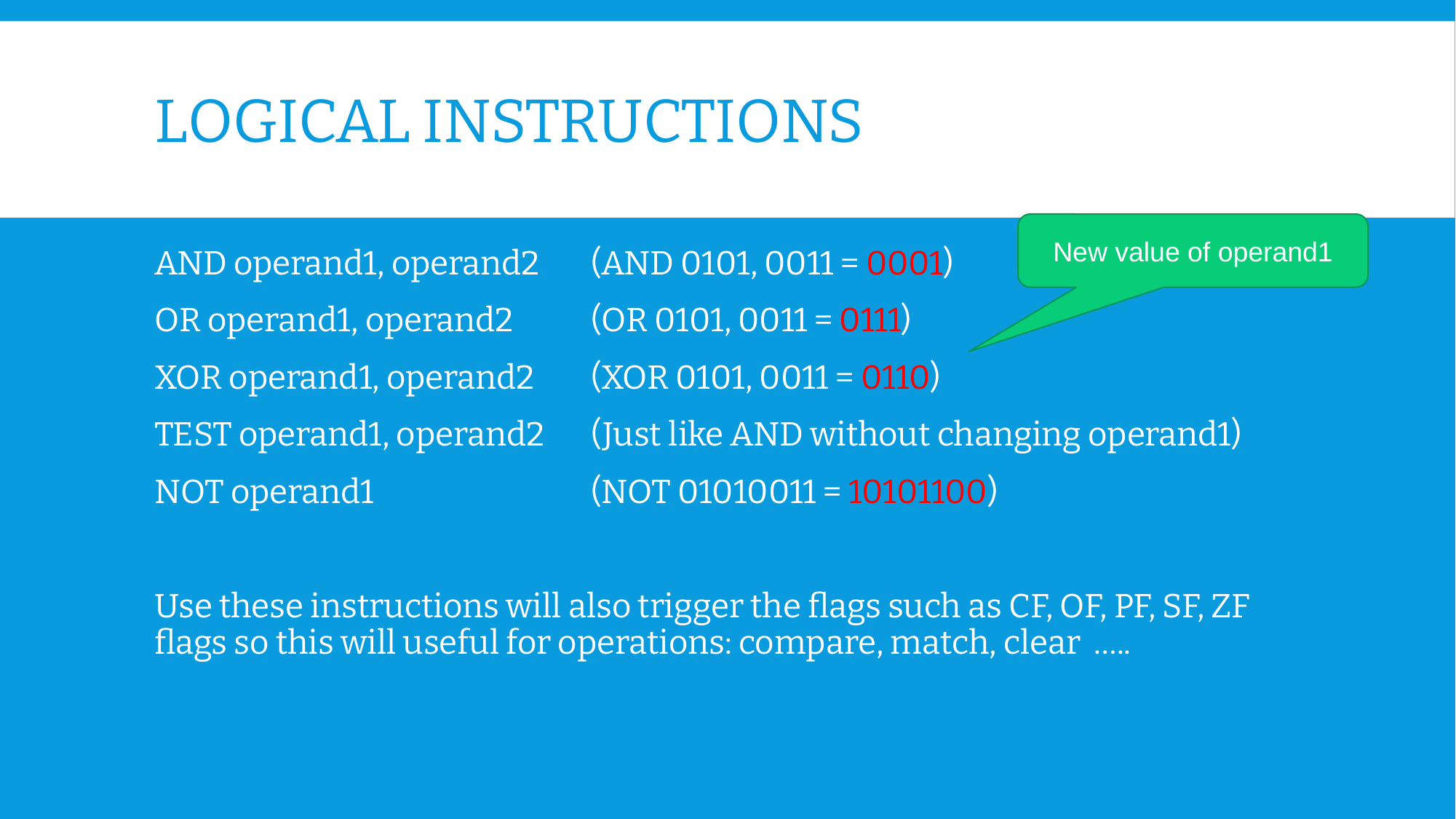

# Logical instructions
New value of operand1
AND operand1, operand2	(AND 0101, 0011 = 0001)
OR operand1, operand2	(OR 0101, 0011 = 0111)
XOR operand1, operand2	(XOR 0101, 0011 = 0110)
TEST operand1, operand2	(Just like AND without changing operand1)
NOT operand1		(NOT 01010011 = 10101100)

Use these instructions will also trigger the flags such as CF, OF, PF, SF, ZF flags so this will useful for operations: compare, match, clear  …..